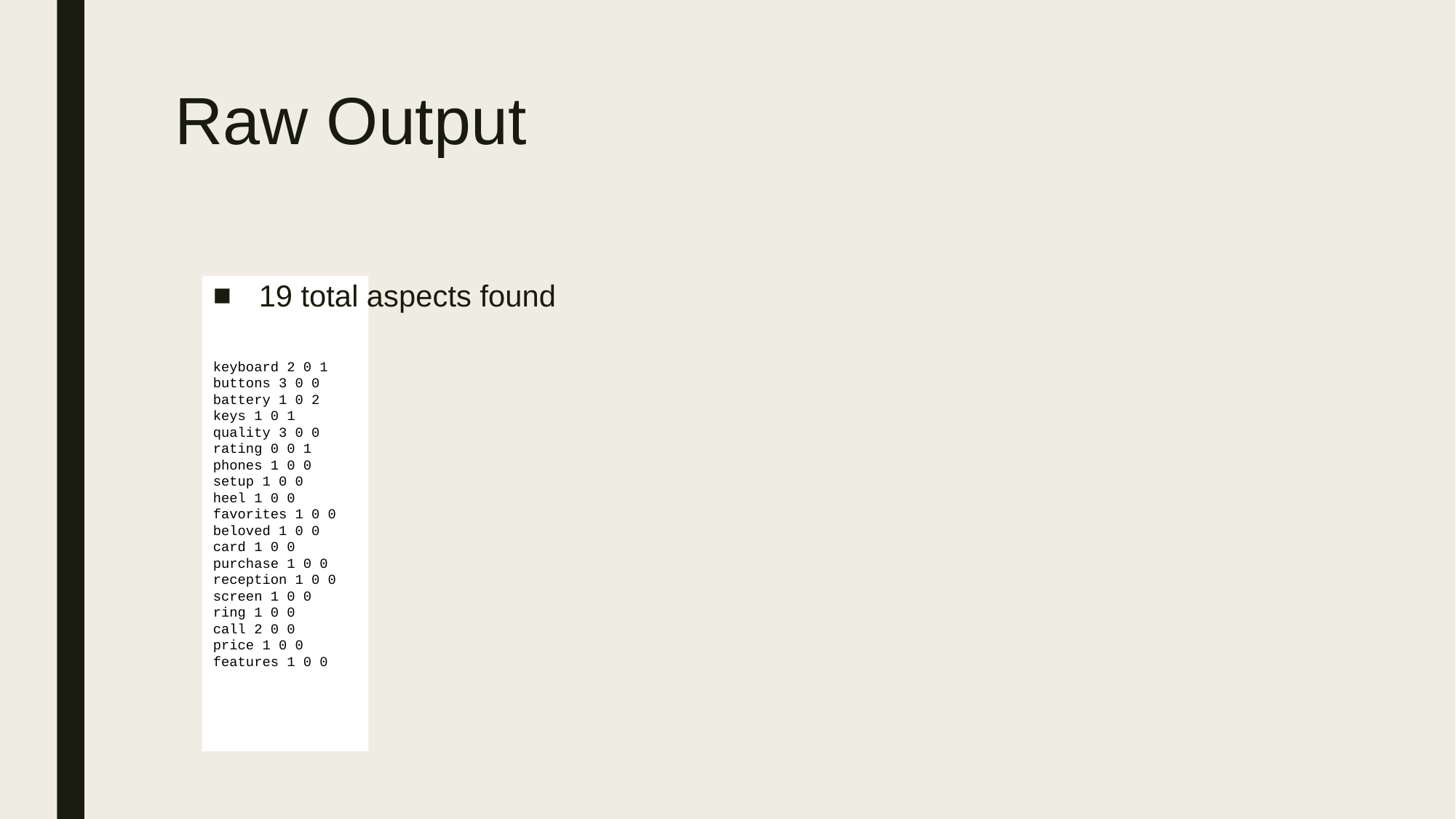

# Raw Output
19 total aspects found
keyboard 2 0 1
buttons 3 0 0
battery 1 0 2
keys 1 0 1
quality 3 0 0
rating 0 0 1
phones 1 0 0
setup 1 0 0
heel 1 0 0
favorites 1 0 0
beloved 1 0 0
card 1 0 0
purchase 1 0 0
reception 1 0 0
screen 1 0 0
ring 1 0 0
call 2 0 0
price 1 0 0
features 1 0 0